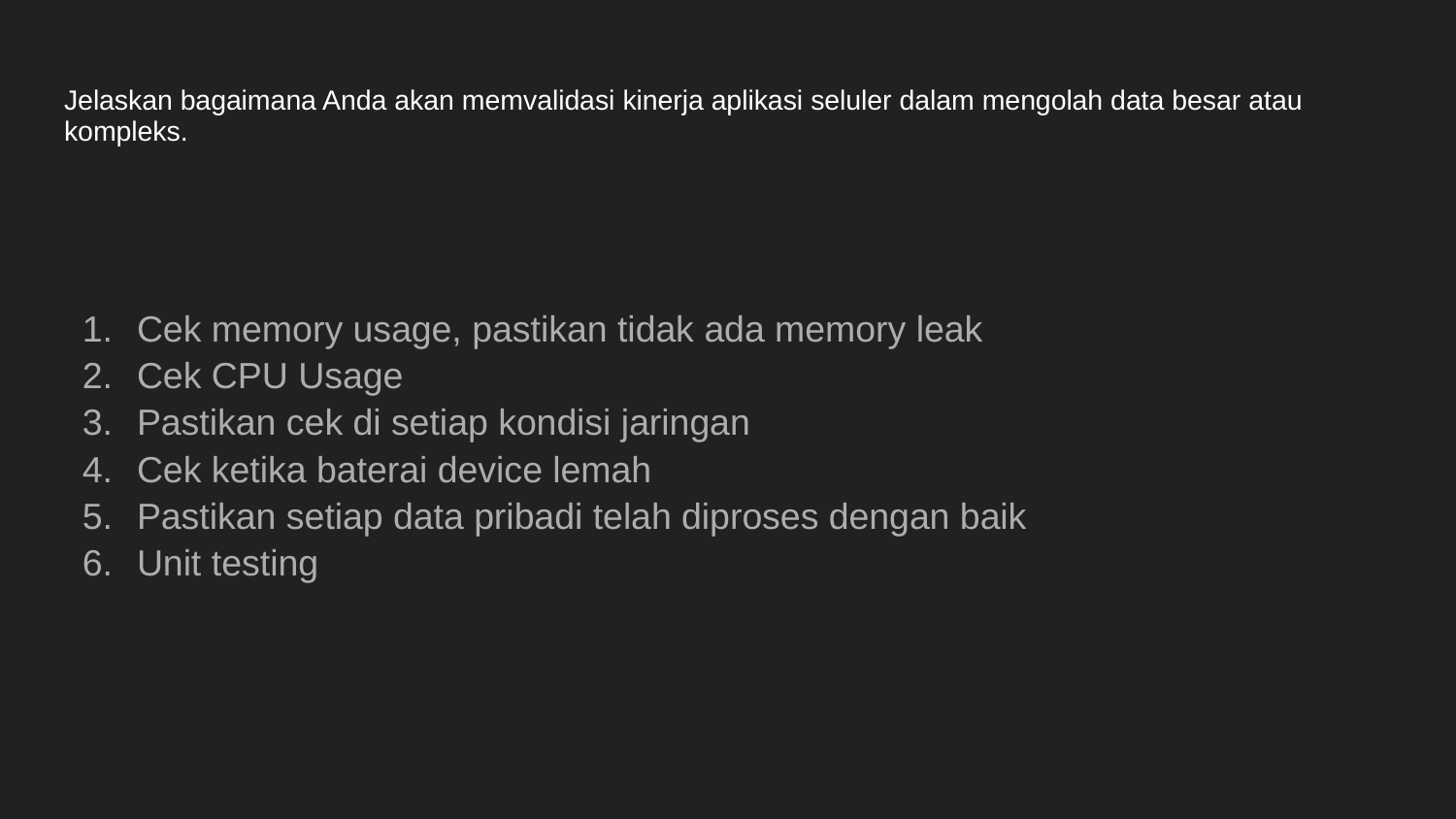

# Jelaskan bagaimana Anda akan memvalidasi kinerja aplikasi seluler dalam mengolah data besar atau kompleks.
Cek memory usage, pastikan tidak ada memory leak
Cek CPU Usage
Pastikan cek di setiap kondisi jaringan
Cek ketika baterai device lemah
Pastikan setiap data pribadi telah diproses dengan baik
Unit testing